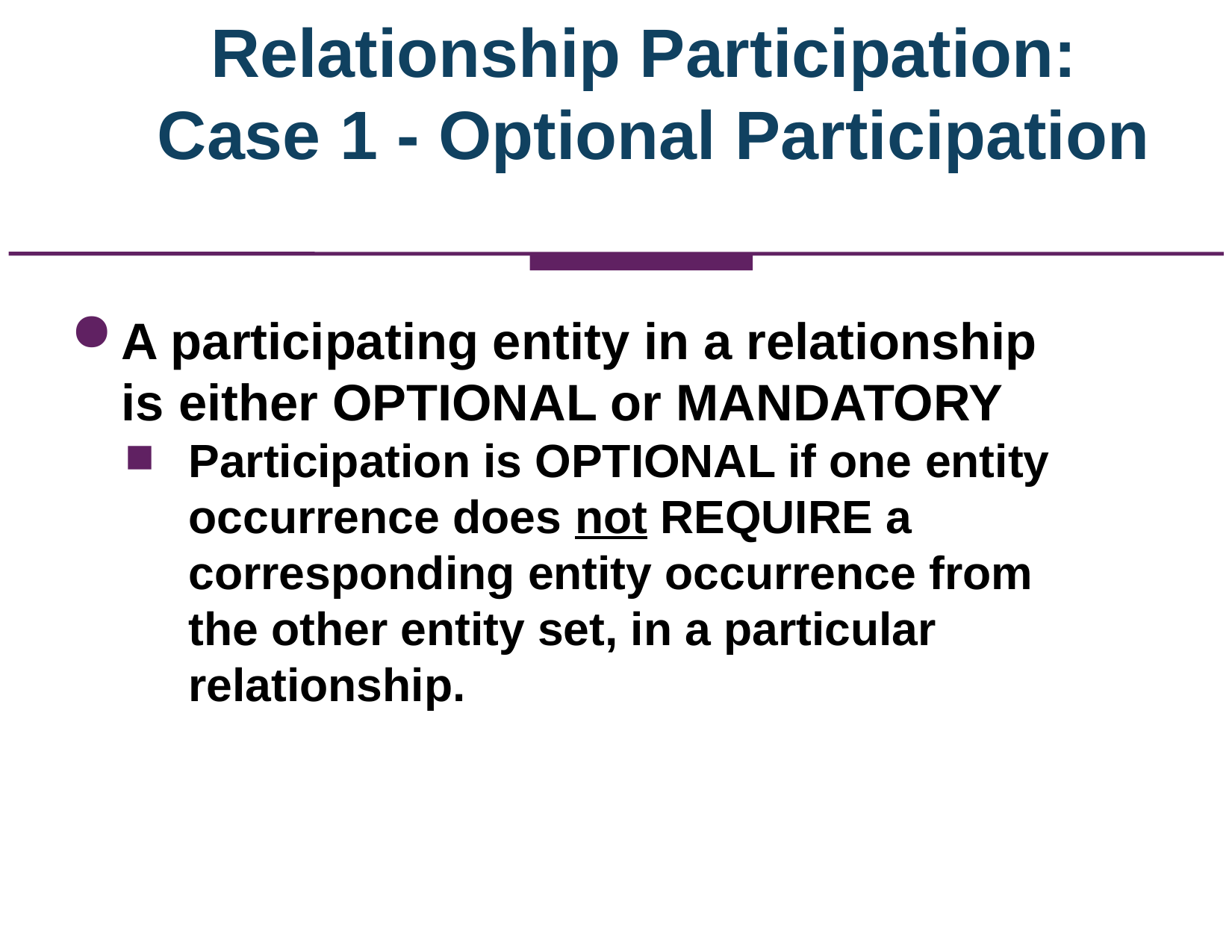

Relationship Participation:
 Case 1 - Optional Participation

A participating entity in a relationship is either OPTIONAL or MANDATORY
Participation is OPTIONAL if one entity occurrence does not REQUIRE a corresponding entity occurrence from the other entity set, in a particular relationship.